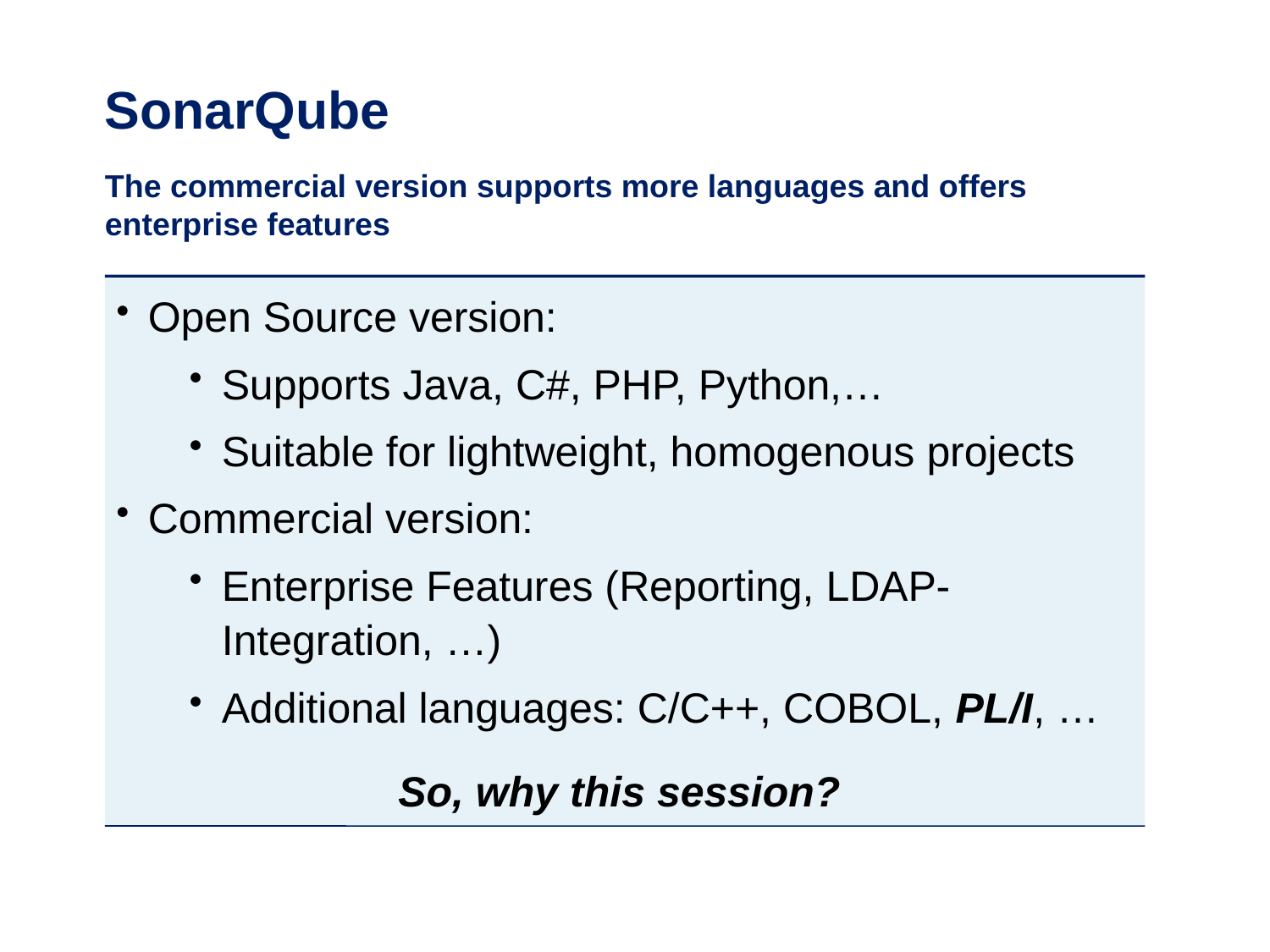

# SonarQube
The commercial version supports more languages and offers enterprise features

Open Source version:
Supports Java, C#, PHP, Python,…
Suitable for lightweight, homogenous projects
Commercial version:
Enterprise Features (Reporting, LDAP-Integration, …)
Additional languages: C/C++, COBOL, PL/I, …
So, why this session?